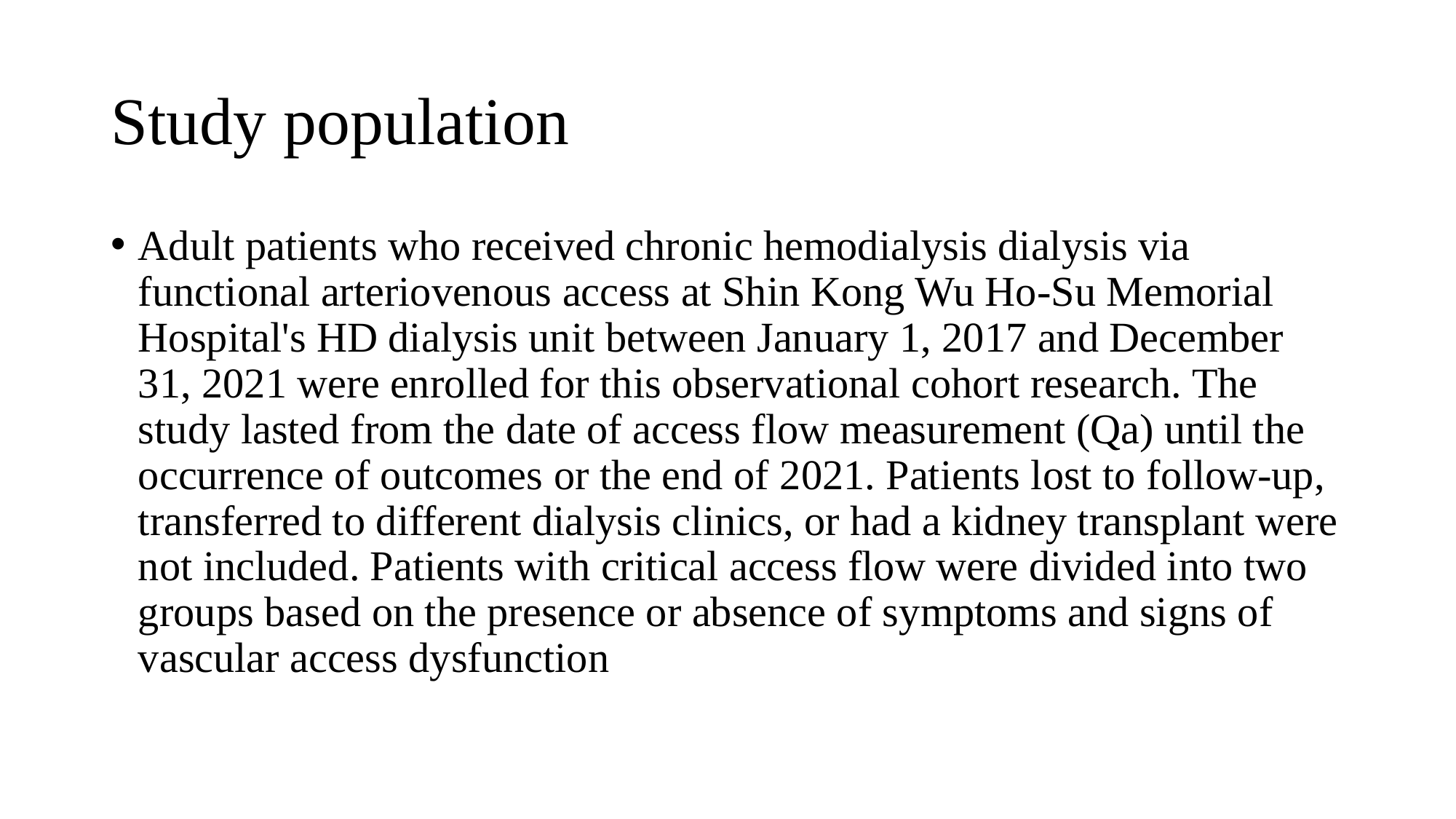

# Study population
Adult patients who received chronic hemodialysis dialysis via functional arteriovenous access at Shin Kong Wu Ho-Su Memorial Hospital's HD dialysis unit between January 1, 2017 and December 31, 2021 were enrolled for this observational cohort research. The study lasted from the date of access flow measurement (Qa) until the occurrence of outcomes or the end of 2021. Patients lost to follow-up, transferred to different dialysis clinics, or had a kidney transplant were not included. Patients with critical access flow were divided into two groups based on the presence or absence of symptoms and signs of vascular access dysfunction